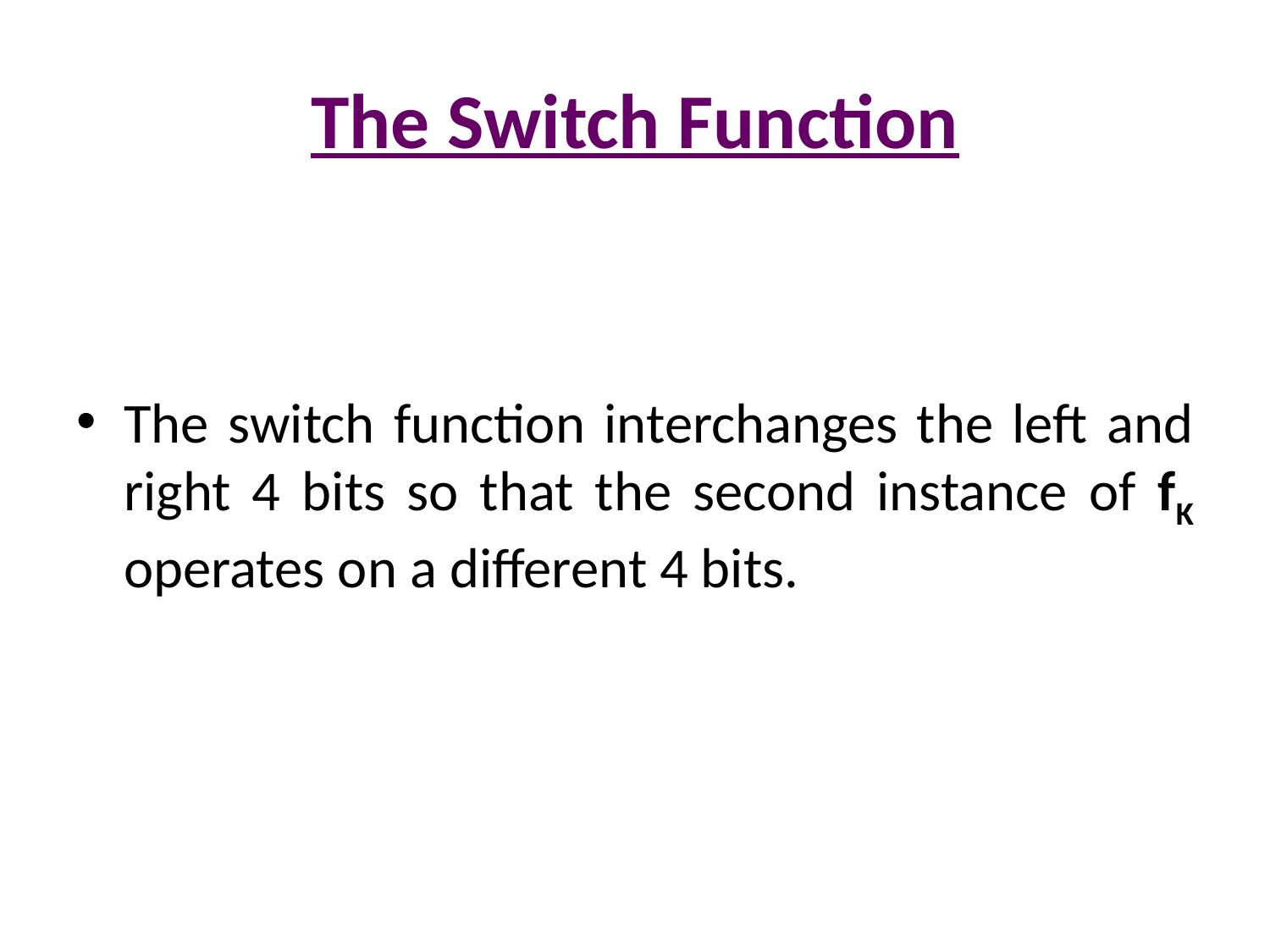

# The Switch Function

The switch function interchanges the left and right 4 bits so that the second instance of fK operates on a different 4 bits.